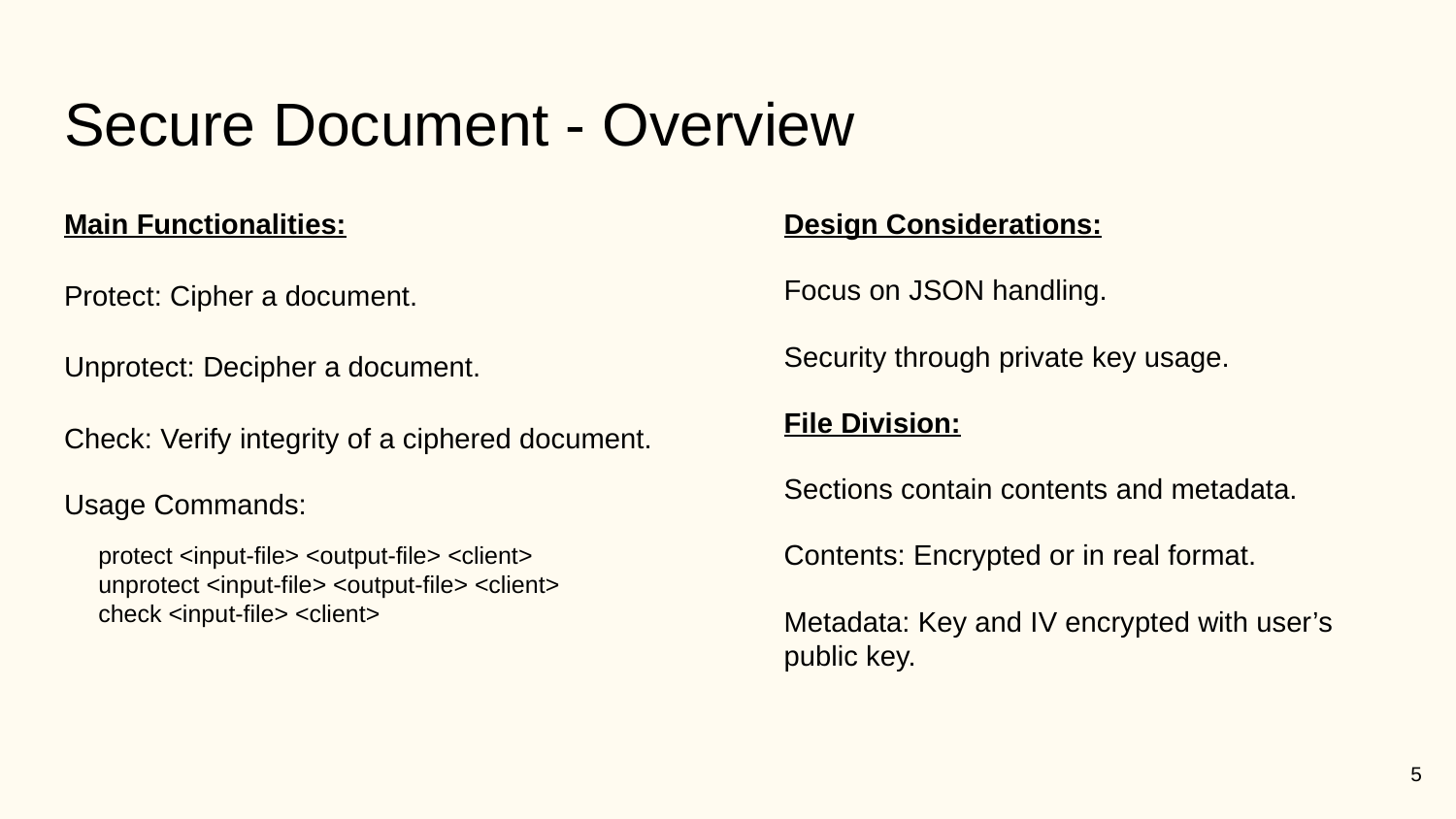

# Secure Document - Overview

Main Functionalities:
Protect: Cipher a document.
Unprotect: Decipher a document.
Check: Verify integrity of a ciphered document.
Usage Commands:
     protect <input-file> <output-file> <client>
     unprotect <input-file> <output-file> <client>
     check <input-file> <client>

Design Considerations:
Focus on JSON handling.
Security through private key usage.
File Division:
Sections contain contents and metadata.
Contents: Encrypted or in real format.
Metadata: Key and IV encrypted with user’s public key.

5